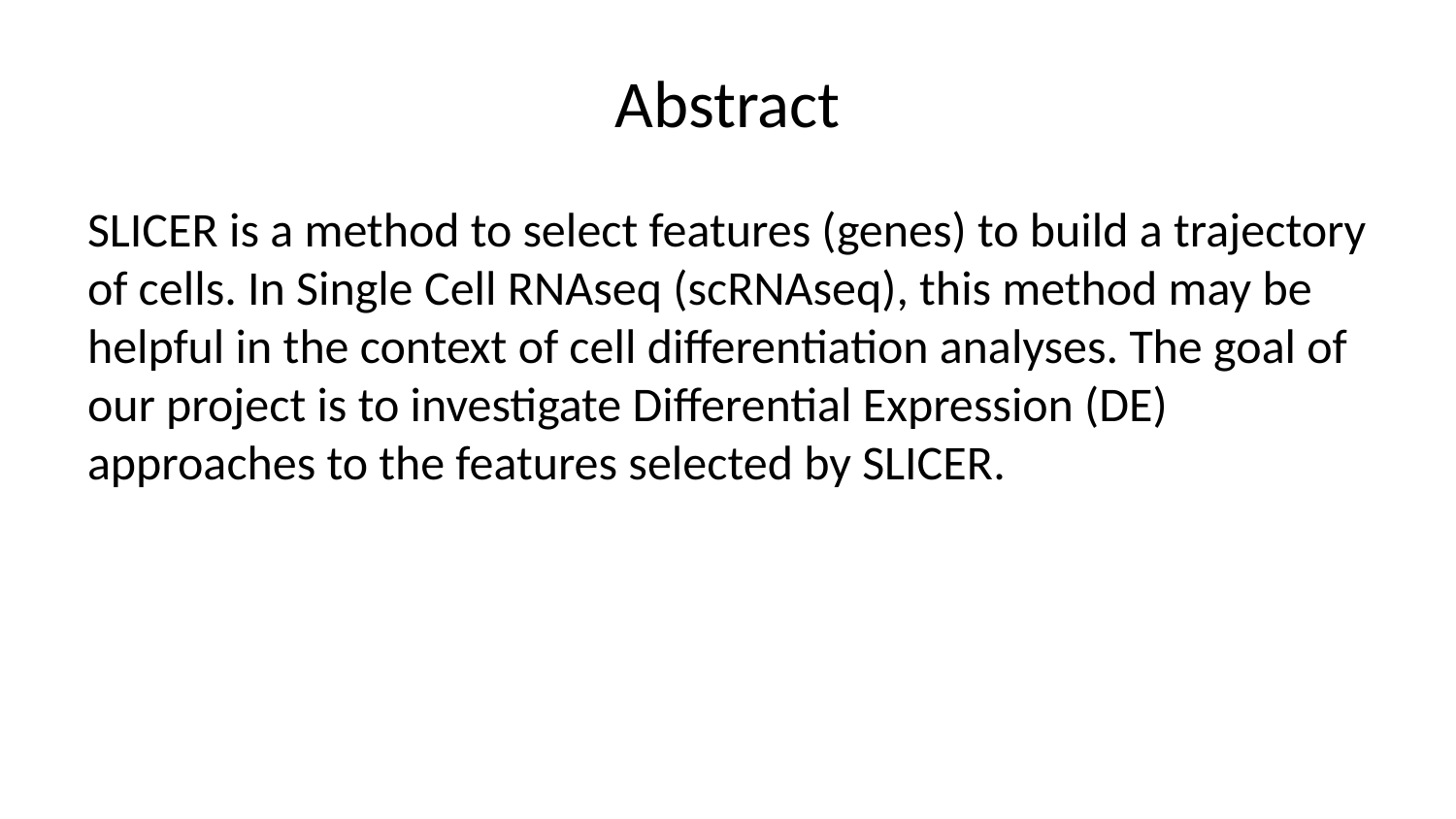

# Abstract
SLICER is a method to select features (genes) to build a trajectory of cells. In Single Cell RNAseq (scRNAseq), this method may be helpful in the context of cell differentiation analyses. The goal of our project is to investigate Differential Expression (DE) approaches to the features selected by SLICER.